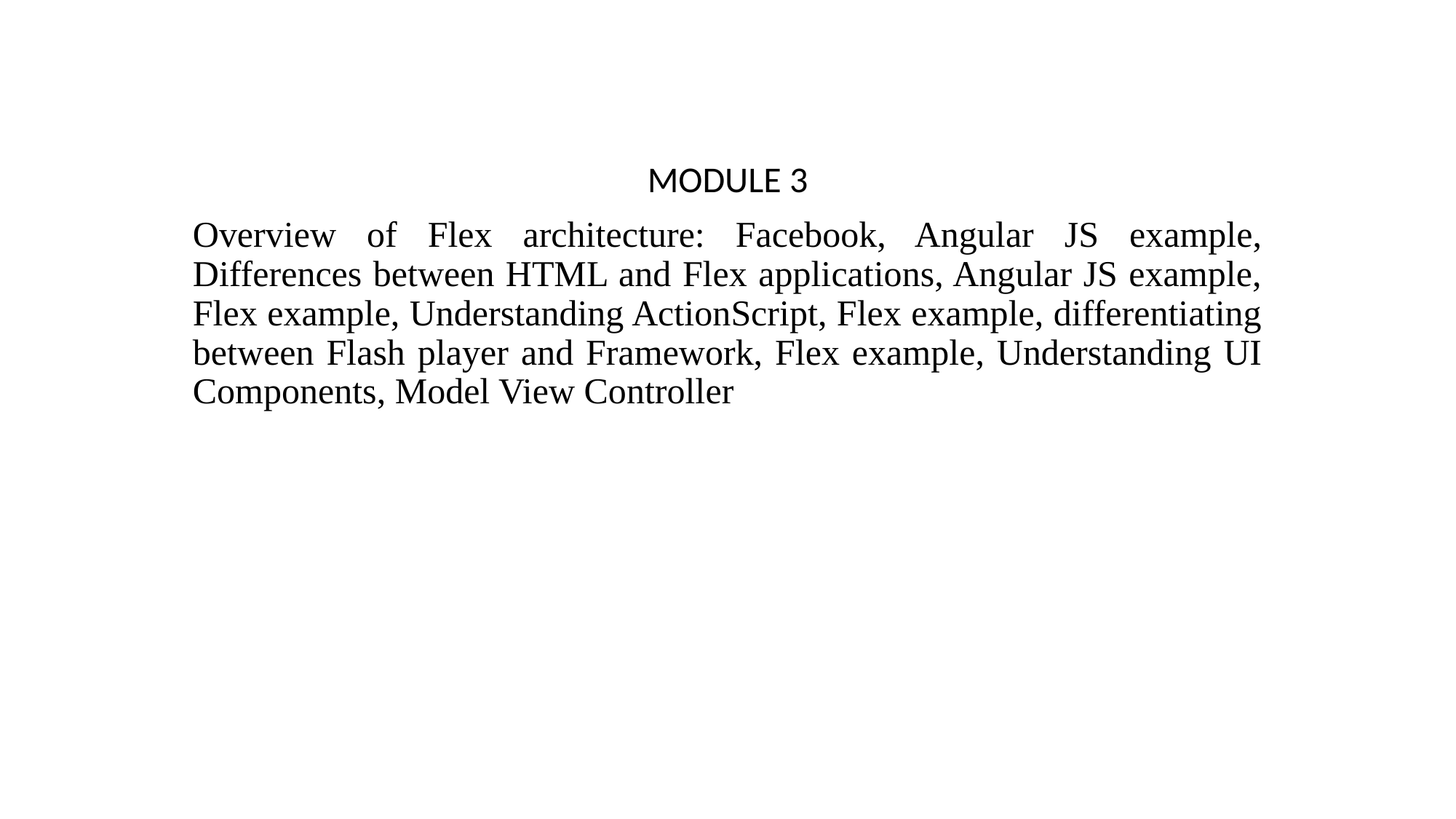

#
MODULE 3
Overview of Flex architecture: Facebook, Angular JS example, Differences between HTML and Flex applications, Angular JS example, Flex example, Understanding ActionScript, Flex example, differentiating between Flash player and Framework, Flex example, Understanding UI Components, Model View Controller